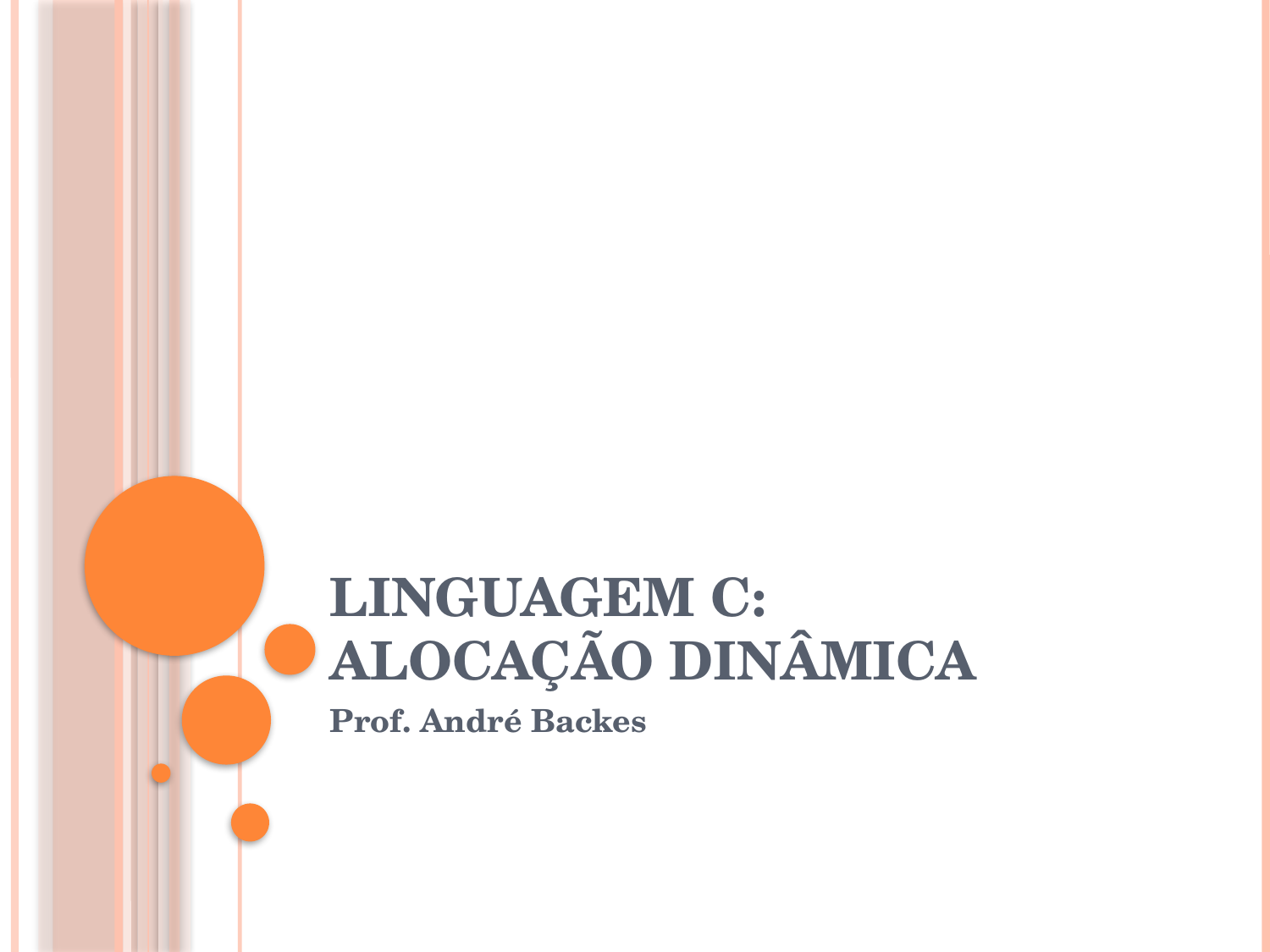

# Linguagem C: Alocação Dinâmica
Prof. André Backes